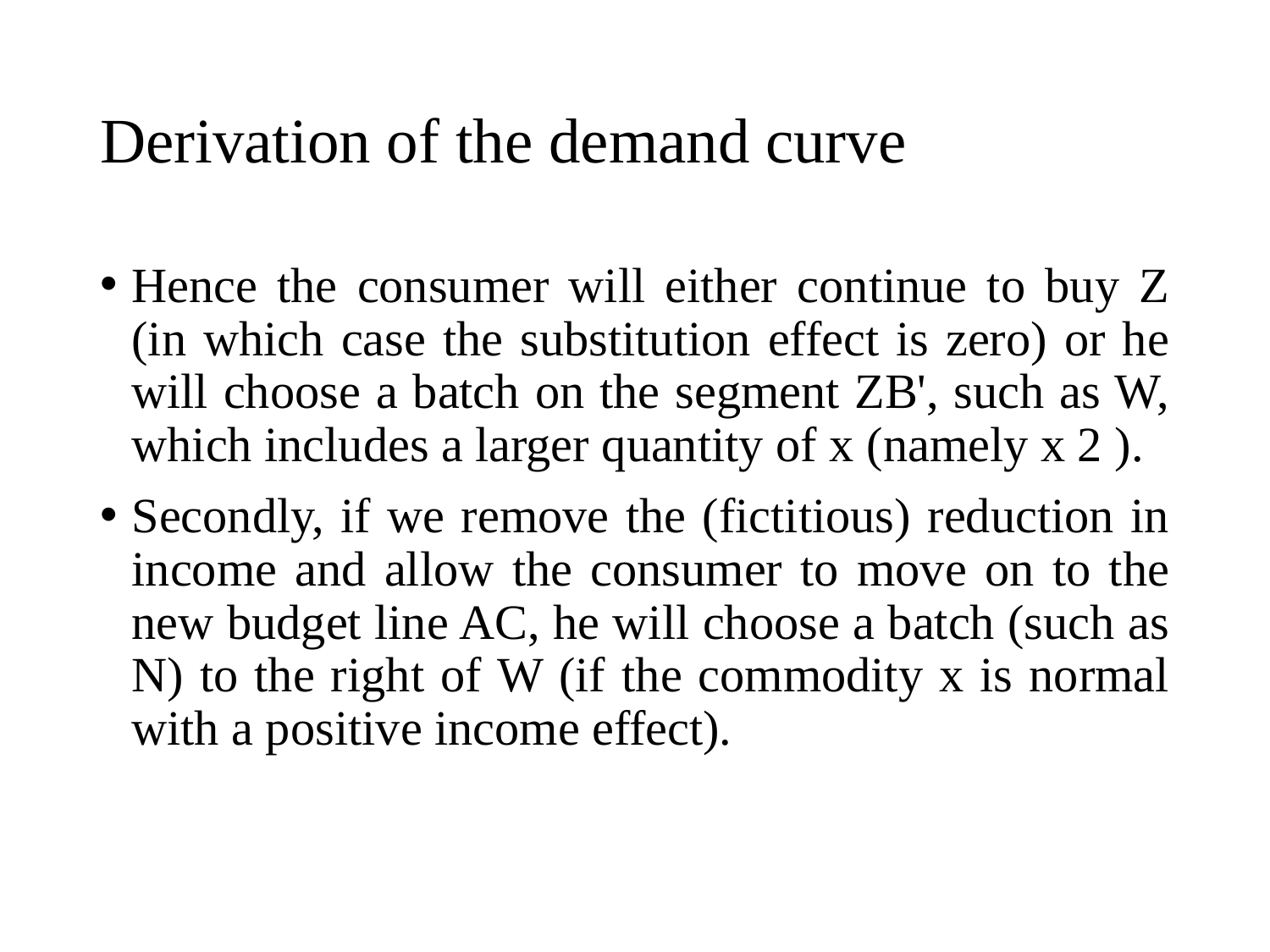

# Derivation of the demand curve
Hence the consumer will either continue to buy Z (in which case the substitution effect is zero) or he will choose a batch on the segment ZB', such as W, which includes a larger quantity of x (namely x 2 ).
Secondly, if we remove the (fictitious) reduction in income and allow the consumer to move on to the new budget line AC, he will choose a batch (such as N) to the right of W (if the commodity x is normal with a positive income effect).